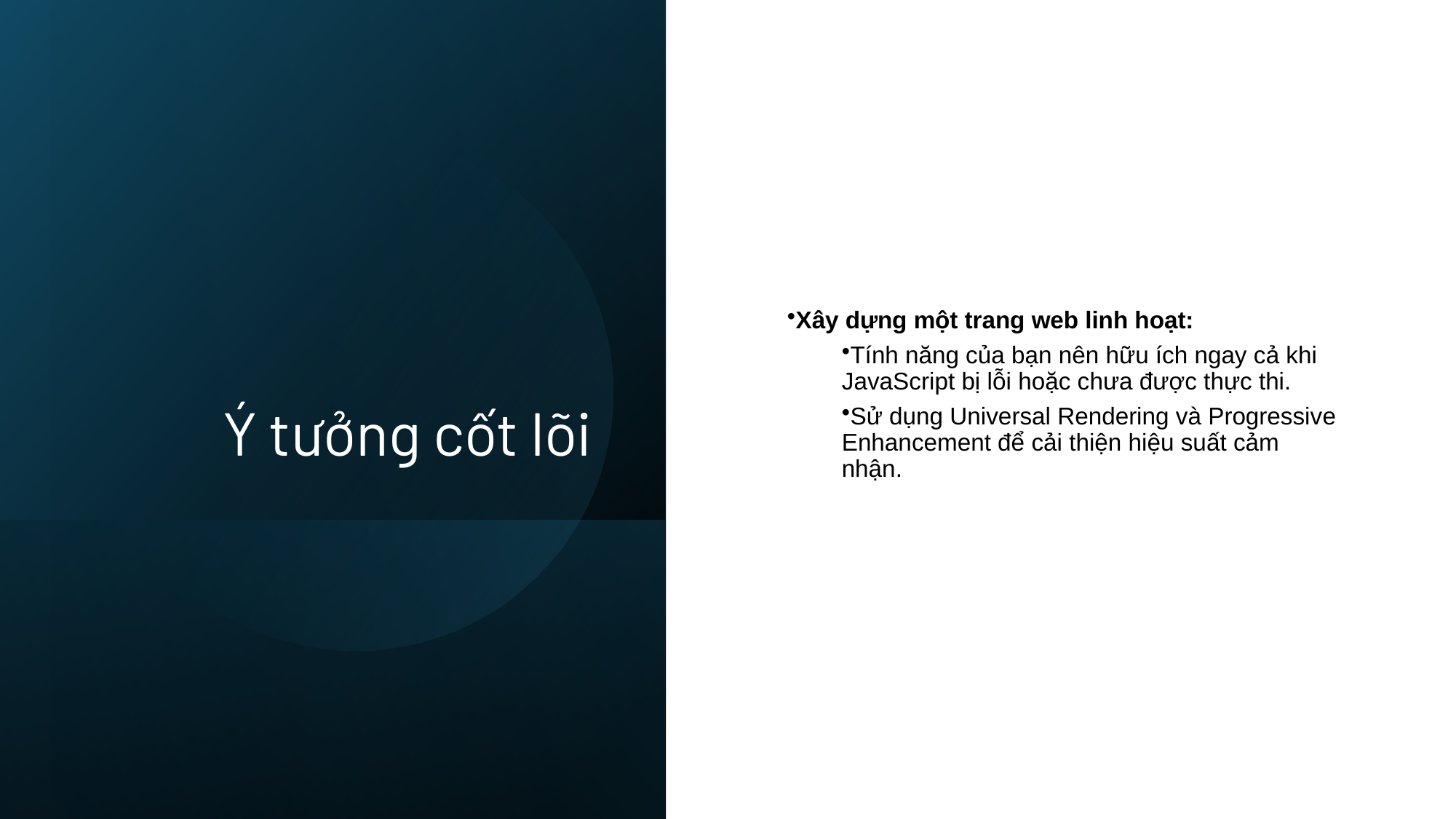

# Ý tưởng cốt lõi

Xây dựng một trang web linh hoạt:
Tính năng của bạn nên hữu ích ngay cả khi JavaScript bị lỗi hoặc chưa được thực thi.
Sử dụng Universal Rendering và Progressive Enhancement để cải thiện hiệu suất cảm nhận.